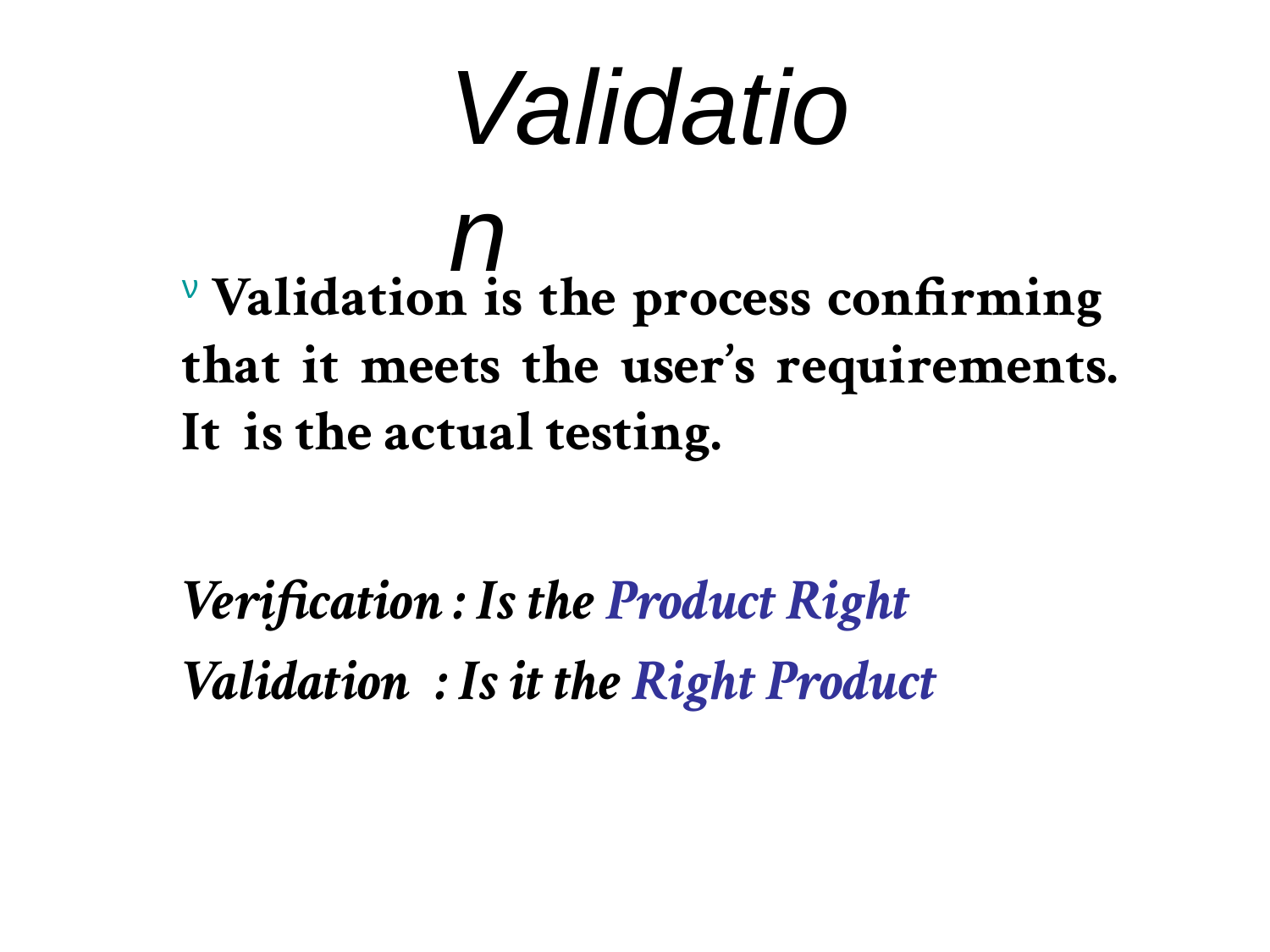

# Validation
ν Validation is the process confirming  that it meets the user’s requirements. It  is the actual testing.

Verification : Is the Product Right  Validation	: Is it the Right Product